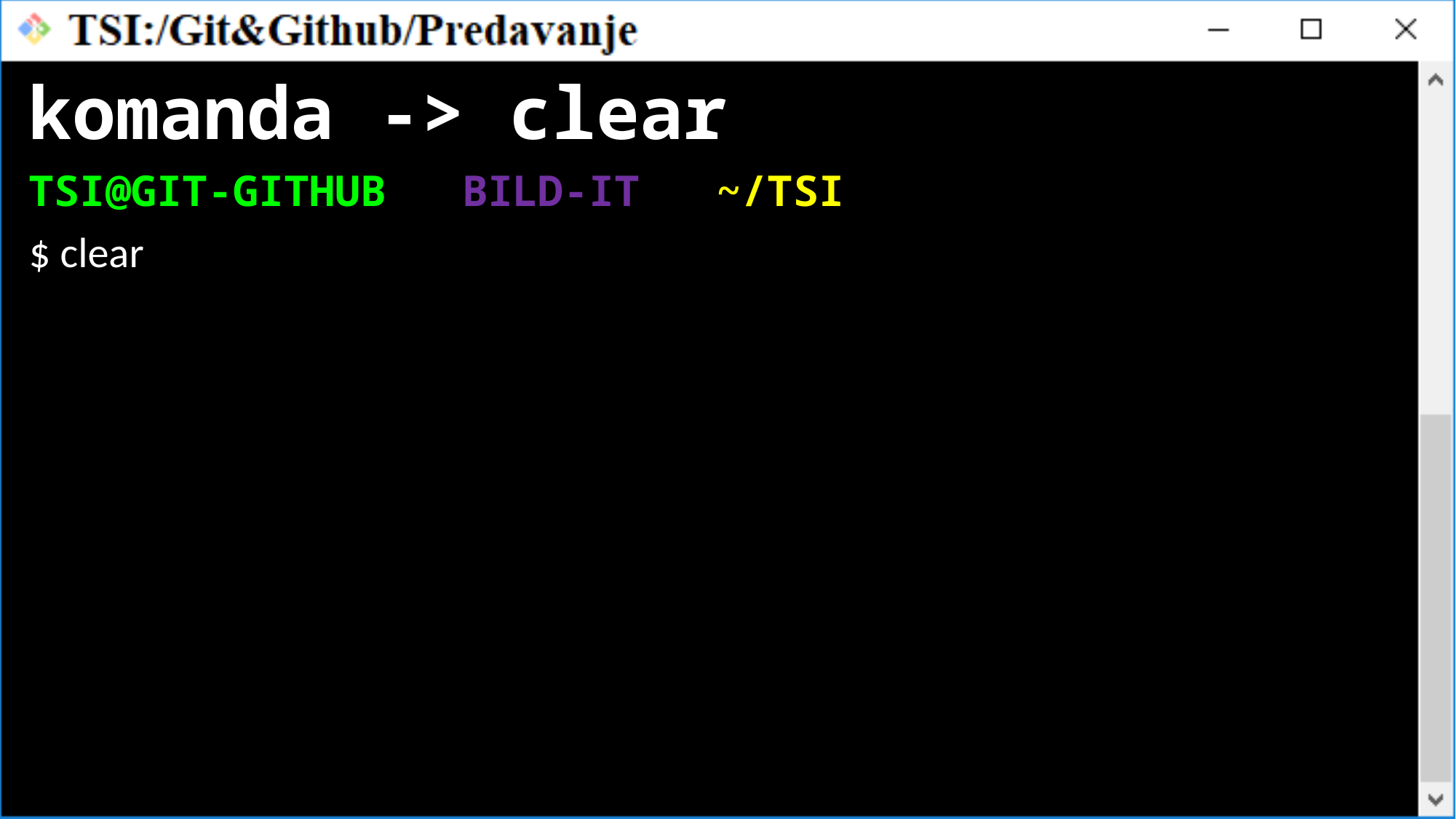

komanda -> clear
TSI@GIT-GITHUB   BILD-IT   ~/TSI
$ clear